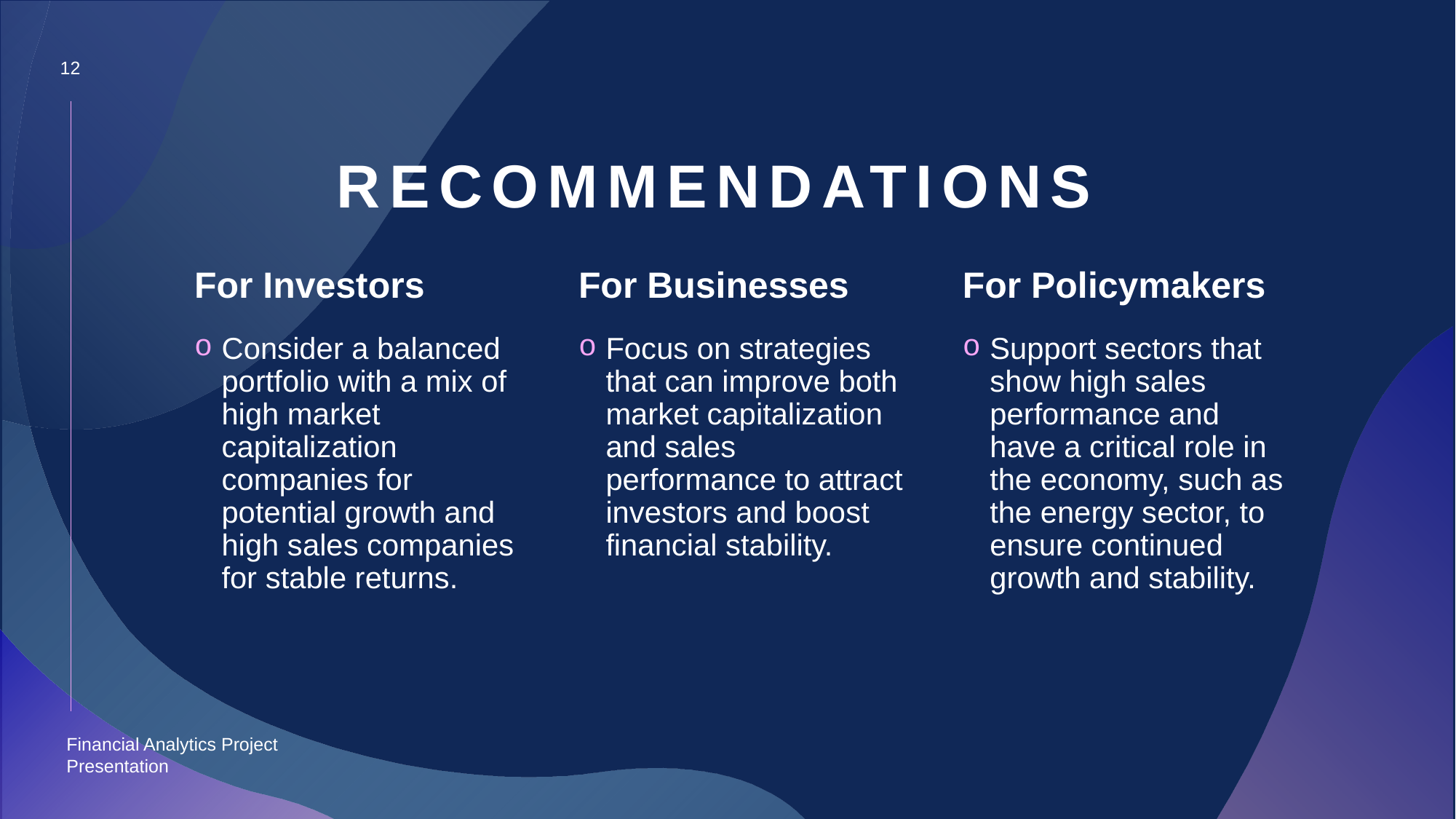

12
# Recommendations
For Investors
For Businesses
For Policymakers
Consider a balanced portfolio with a mix of high market capitalization companies for potential growth and high sales companies for stable returns.
Focus on strategies that can improve both market capitalization and sales performance to attract investors and boost financial stability.
Support sectors that show high sales performance and have a critical role in the economy, such as the energy sector, to ensure continued growth and stability.
Financial Analytics Project Presentation